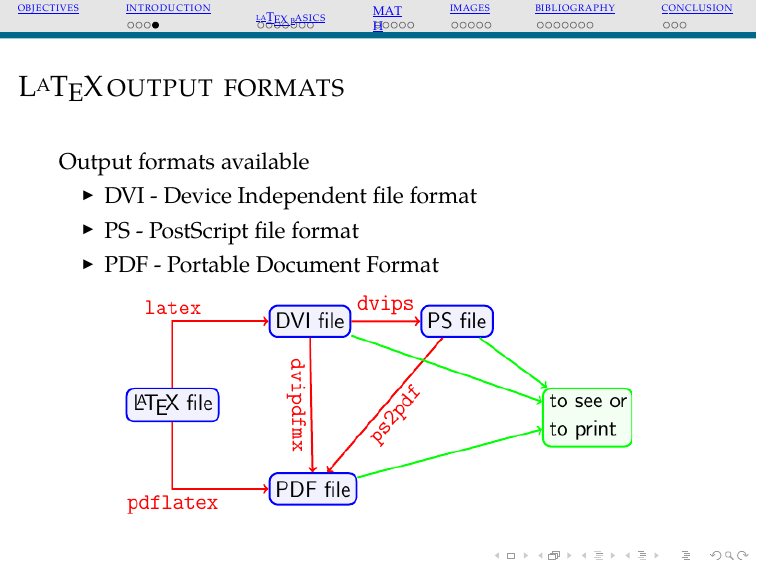

OBJECTIVES
INTRODUCTION
LATEX BASICS
MATH
IMAGES
BIBLIOGRAPHY
CONCLUSION

LATEX OUTPUT FORMATS

Output formats available
DVI - Device Independent file format
PS - PostScript file format
PDF - Portable Document Format